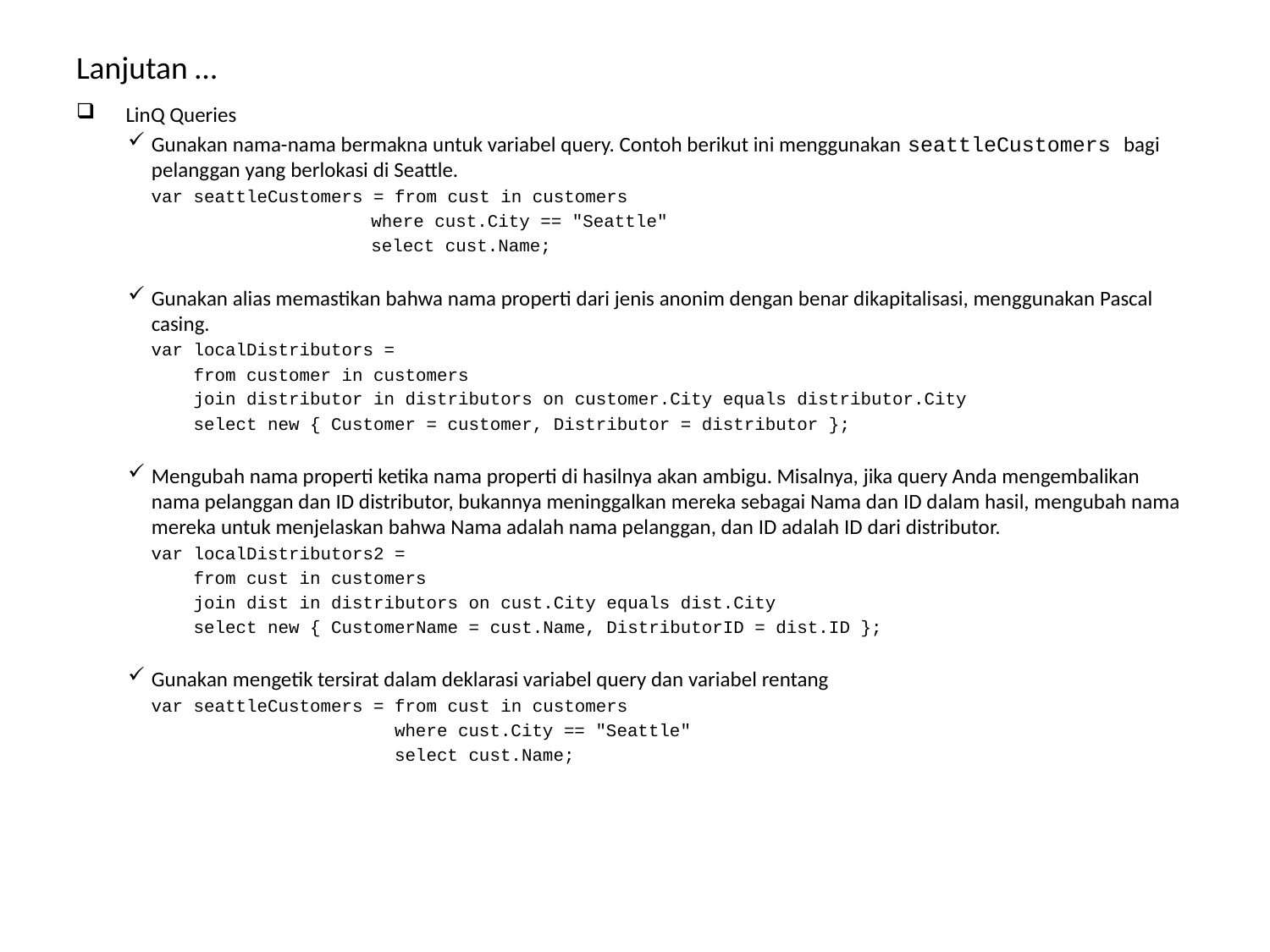

# Lanjutan …
LinQ Queries
Gunakan nama-nama bermakna untuk variabel query. Contoh berikut ini menggunakan seattleCustomers bagi pelanggan yang berlokasi di Seattle.
var seattleCustomers = from cust in customers
                       where cust.City == "Seattle"
                       select cust.Name;

Gunakan alias memastikan bahwa nama properti dari jenis anonim dengan benar dikapitalisasi, menggunakan Pascal casing.
var localDistributors =
    from customer in customers
    join distributor in distributors on customer.City equals distributor.City
    select new { Customer = customer, Distributor = distributor };

Mengubah nama properti ketika nama properti di hasilnya akan ambigu. Misalnya, jika query Anda mengembalikan nama pelanggan dan ID distributor, bukannya meninggalkan mereka sebagai Nama dan ID dalam hasil, mengubah nama mereka untuk menjelaskan bahwa Nama adalah nama pelanggan, dan ID adalah ID dari distributor.
var localDistributors2 =
    from cust in customers
    join dist in distributors on cust.City equals dist.City
    select new { CustomerName = cust.Name, DistributorID = dist.ID };

Gunakan mengetik tersirat dalam deklarasi variabel query dan variabel rentang
var seattleCustomers = from cust in customers
                       where cust.City == "Seattle"
                       select cust.Name;